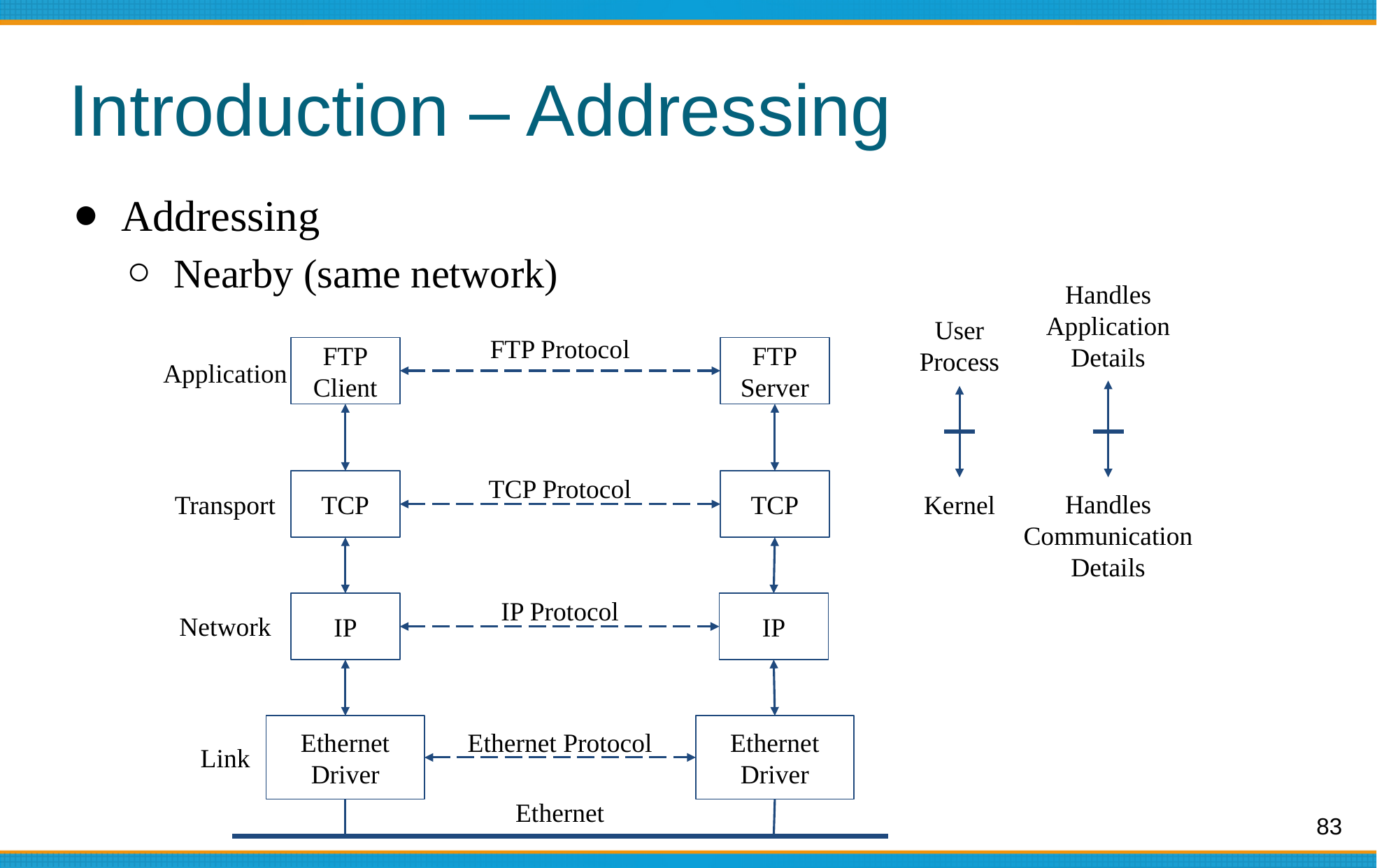

# Introduction – Addressing
Addressing
Nearby (same network)
Handles
Application
Details
User
Process
FTP Protocol
FTP
Client
FTP
Server
Application
TCP Protocol
TCP
TCP
Transport
Kernel
Handles
Communication
Details
IP Protocol
IP
IP
Network
Ethernet
Driver
Ethernet Protocol
Ethernet
Driver
Link
Ethernet
83